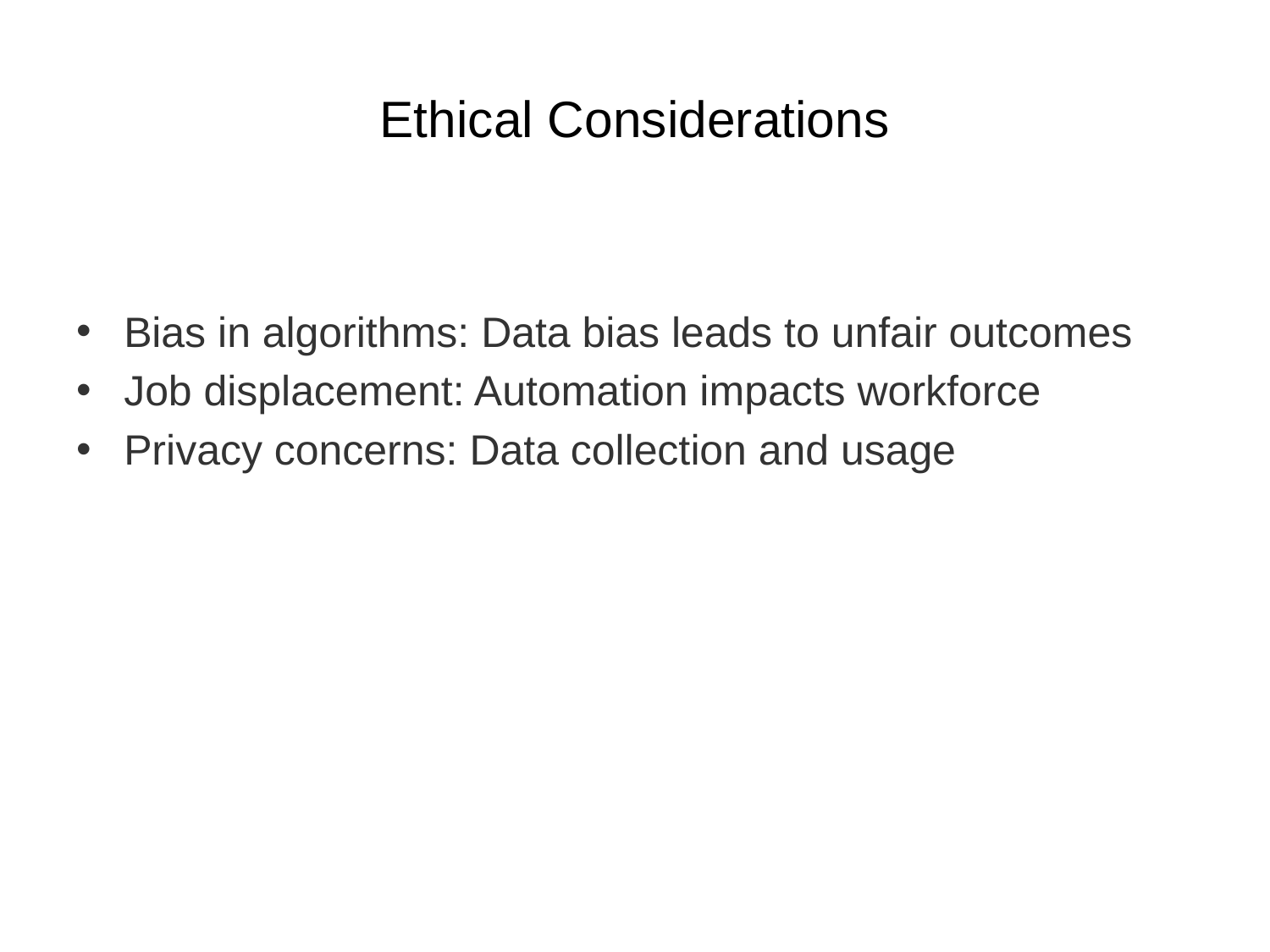

# Ethical Considerations

Bias in algorithms: Data bias leads to unfair outcomes
Job displacement: Automation impacts workforce
Privacy concerns: Data collection and usage